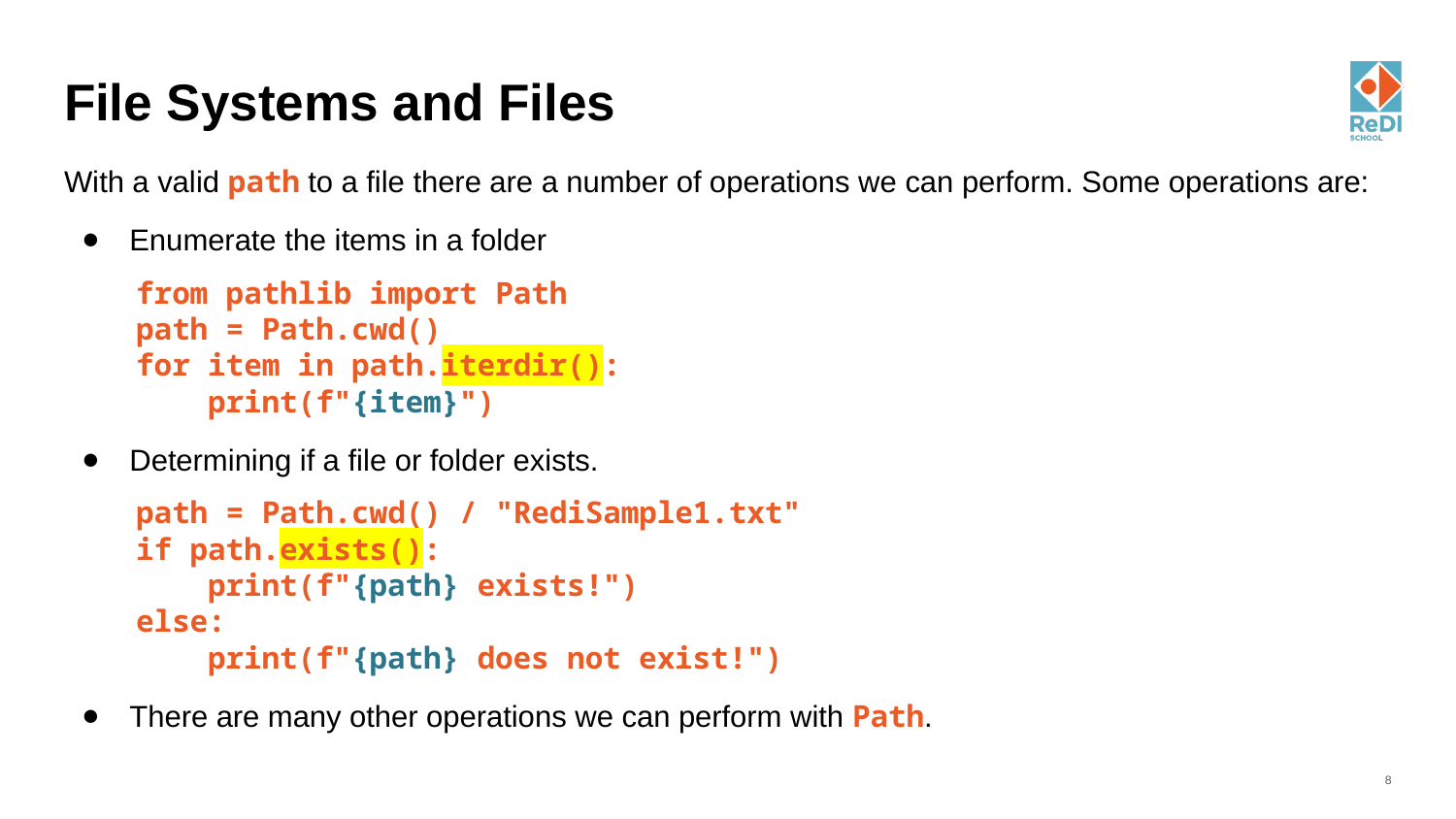

# File Systems and Files
With a valid path to a file there are a number of operations we can perform. Some operations are:
Enumerate the items in a folder
    from pathlib import Path
    path = Path.cwd()
    for item in path.iterdir():
        print(f"{item}")
Determining if a file or folder exists.
    path = Path.cwd() / "RediSample1.txt"
    if path.exists():
        print(f"{path} exists!")
    else:
        print(f"{path} does not exist!")
There are many other operations we can perform with Path.
8